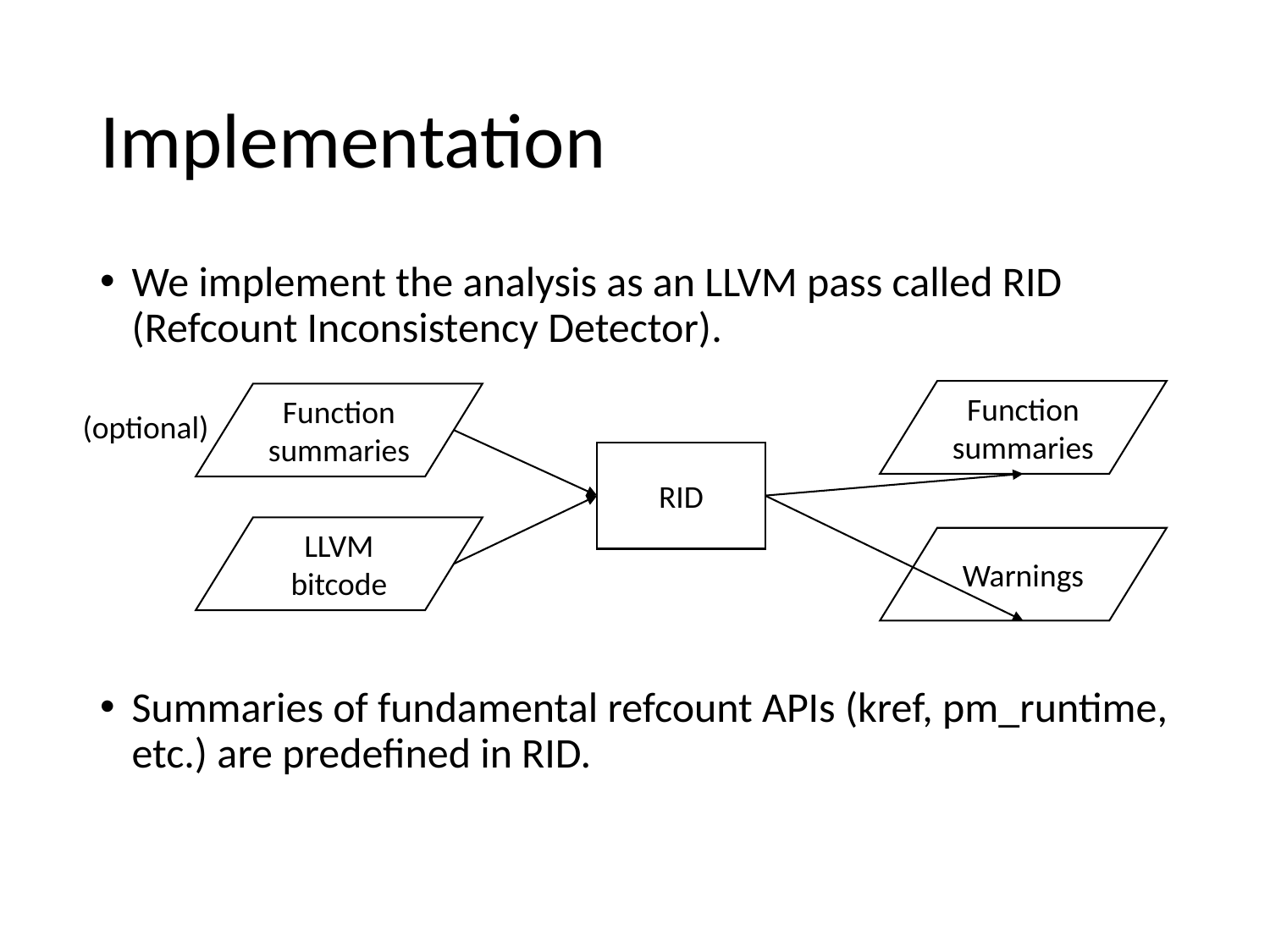

# Implementation
We implement the analysis as an LLVM pass called RID (Refcount Inconsistency Detector).

Summaries of fundamental refcount APIs (kref, pm_runtime, etc.) are predefined in RID.

Function summaries
Function summaries
(optional)
RID
LLVM bitcode
Warnings